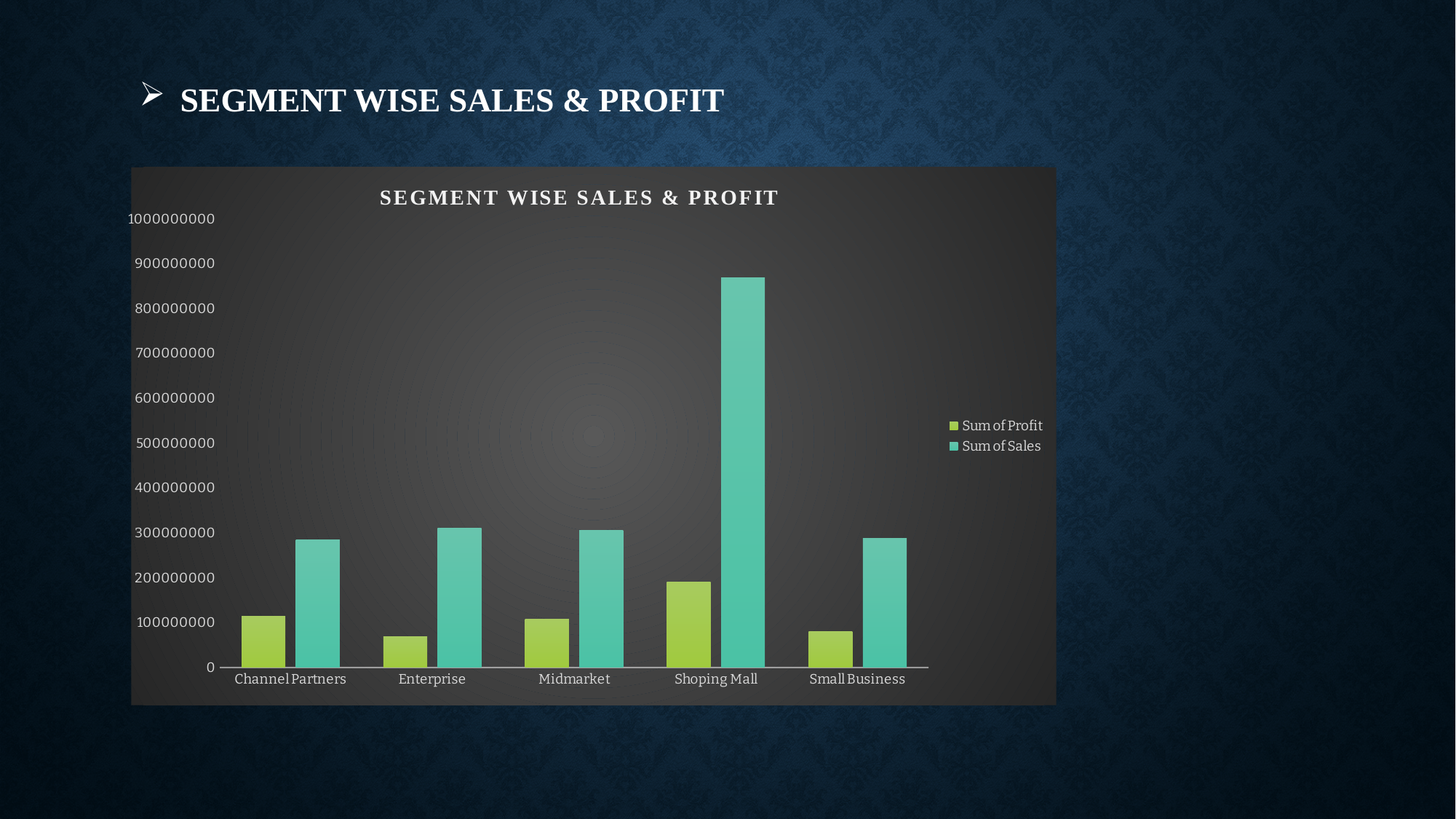

# SEGMENT WISE SALES & PROFIT

### Chart: SEGMENT WISE SALES & PROFIT

| Category | Sum of Profit | Sum of Sales |
|---|---|---|
| Channel Partners | 113806287.0 | 284515707.0 |
| Enterprise | 68269242.0 | 310314752.0 |
| Midmarket | 106992237.0 | 305692112.0 |
| Shoping Mall | 191044990.0 | 868386312.0 |
| Small Business | 80637125.0 | 287989727.0 |